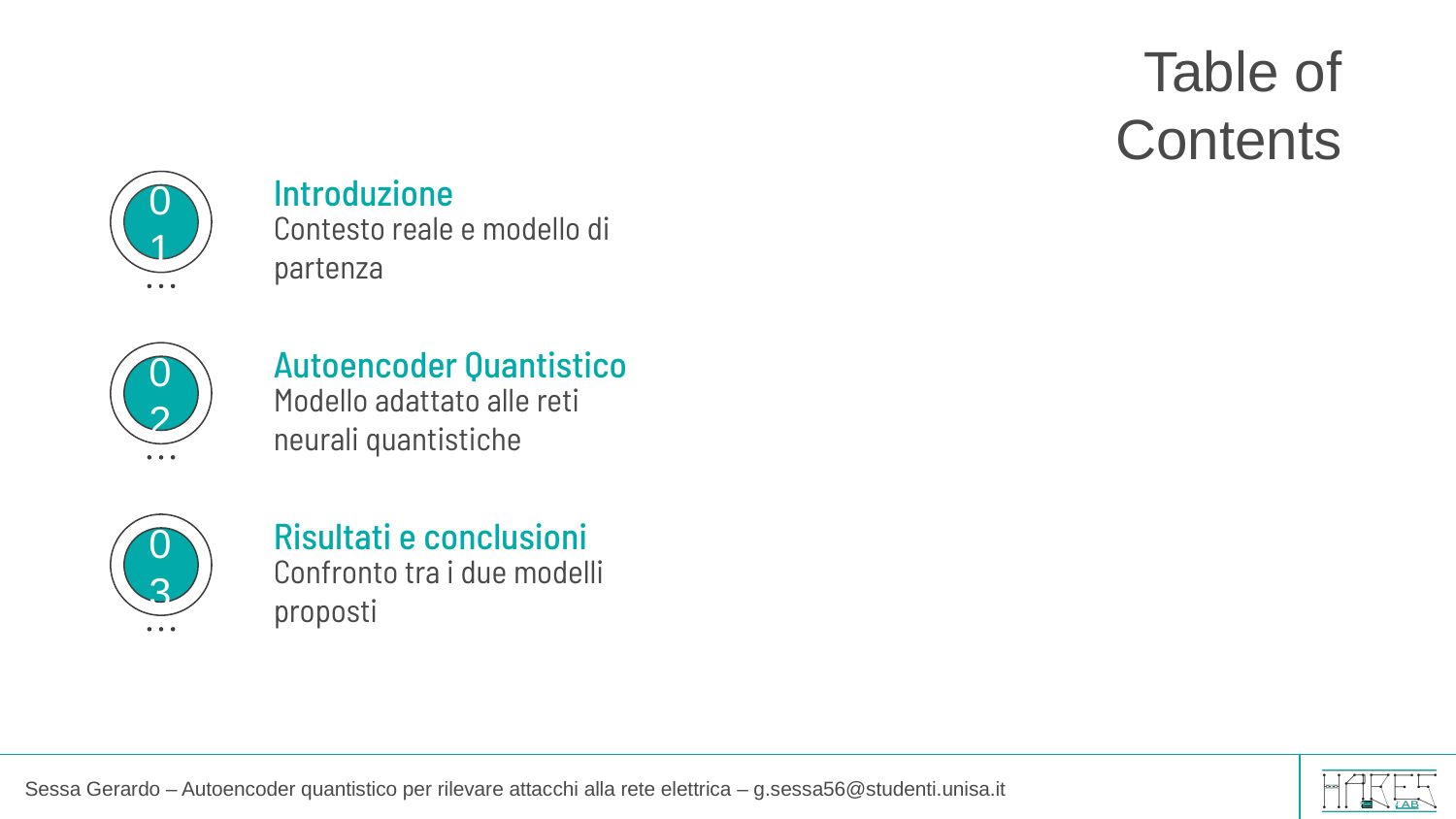

# Table of Contents
Introduzione

Contesto reale e modello di partenza
01
Autoencoder Quantistico

Modello adattato alle reti neurali quantistiche
02
Risultati e conclusioni

Confronto tra i due modelli proposti
03
Sessa Gerardo – Autoencoder quantistico per rilevare attacchi alla rete elettrica – g.sessa56@studenti.unisa.it